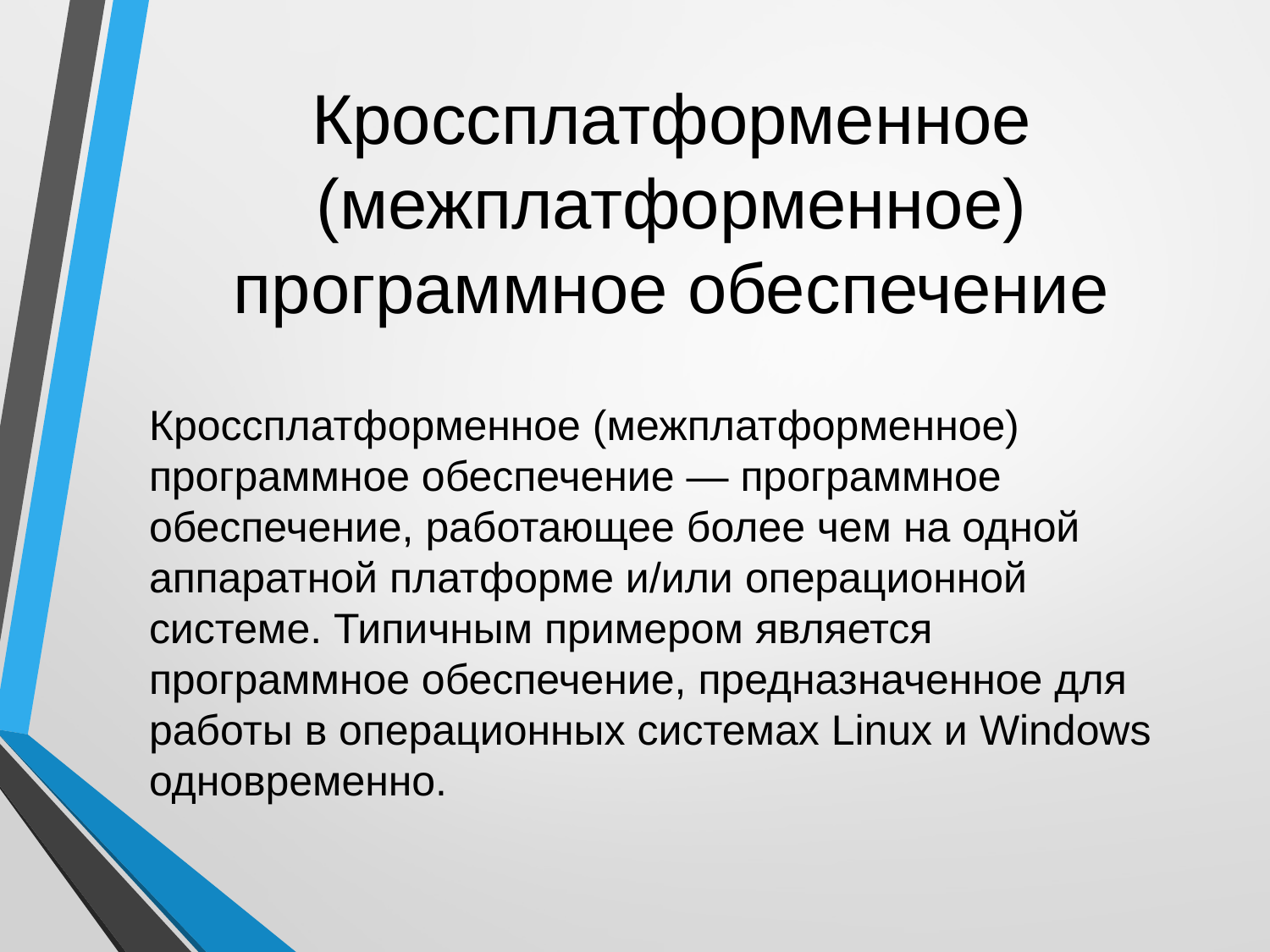

# Кроссплатформенное (межплатформенное) программное обеспечение
Кроссплатформенное (межплатформенное) программное обеспечение — программное обеспечение, работающее более чем на одной аппаратной платформе и/или операционной системе. Типичным примером является программное обеспечение, предназначенное для работы в операционных системах Linux и Windows одновременно.